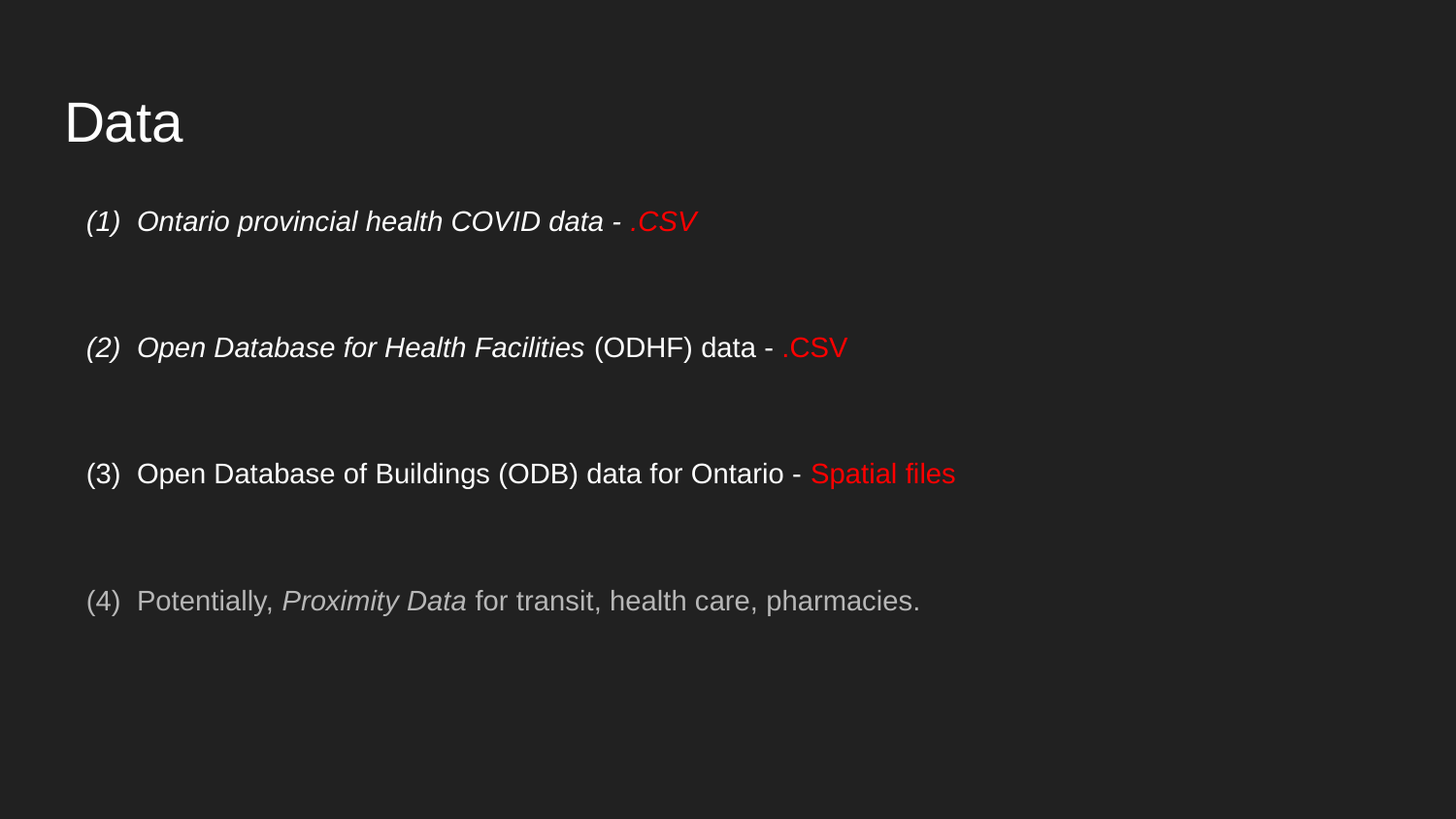

# Data
Ontario provincial health COVID data - .CSV

Open Database for Health Facilities (ODHF) data - .CSV

Open Database of Buildings (ODB) data for Ontario - Spatial files

Potentially, Proximity Data for transit, health care, pharmacies.